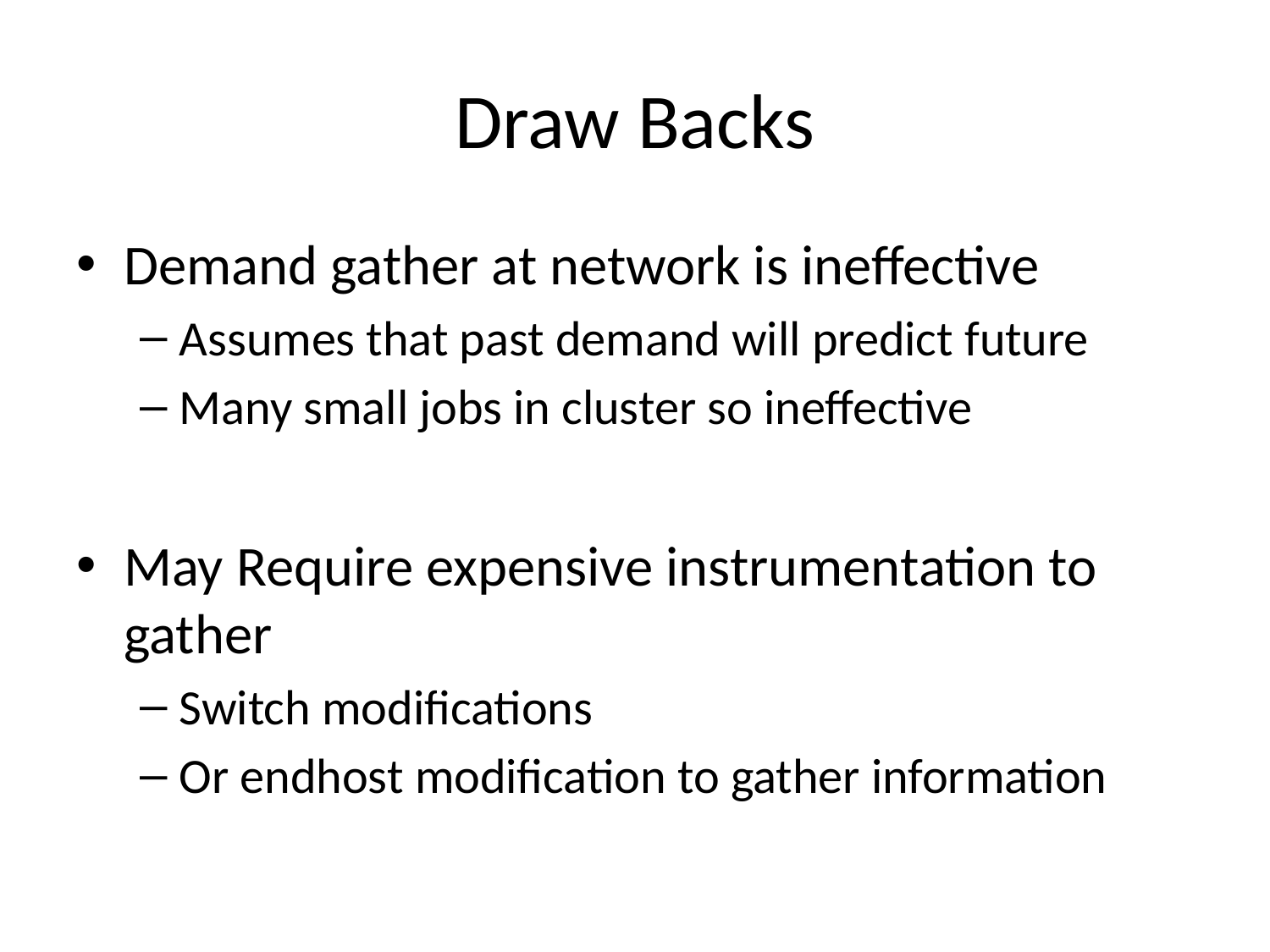

# Draw Backs
Demand gather at network is ineffective
Assumes that past demand will predict future
Many small jobs in cluster so ineffective

May Require expensive instrumentation to gather
Switch modifications
Or endhost modification to gather information